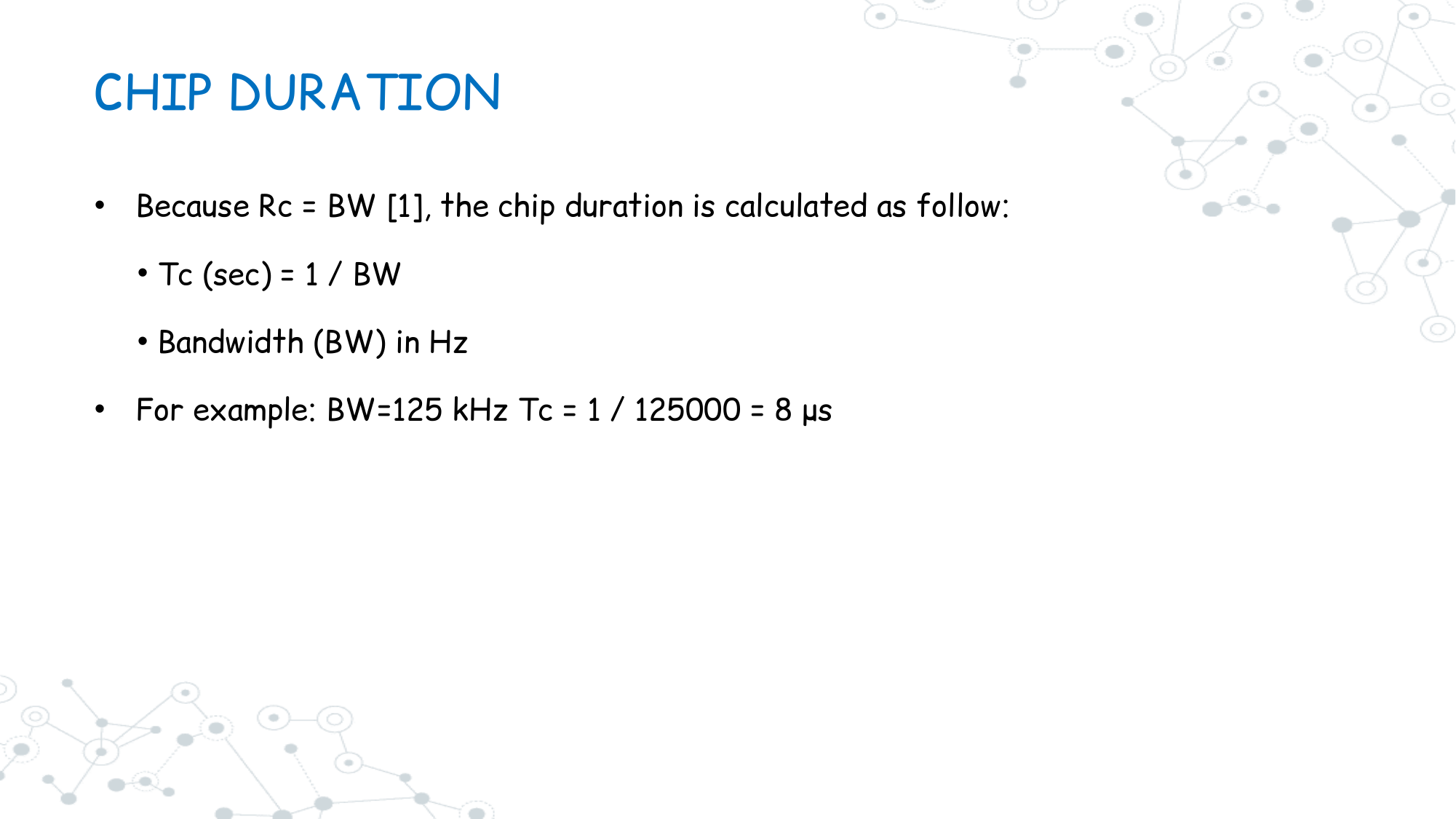

# CHIP DURATION
Because Rc = BW [1], the chip duration is calculated as follow:
 Tc (sec) = 1 / BW
 Bandwidth (BW) in Hz
For example: BW=125 kHz Tc = 1 / 125000 = 8 μs